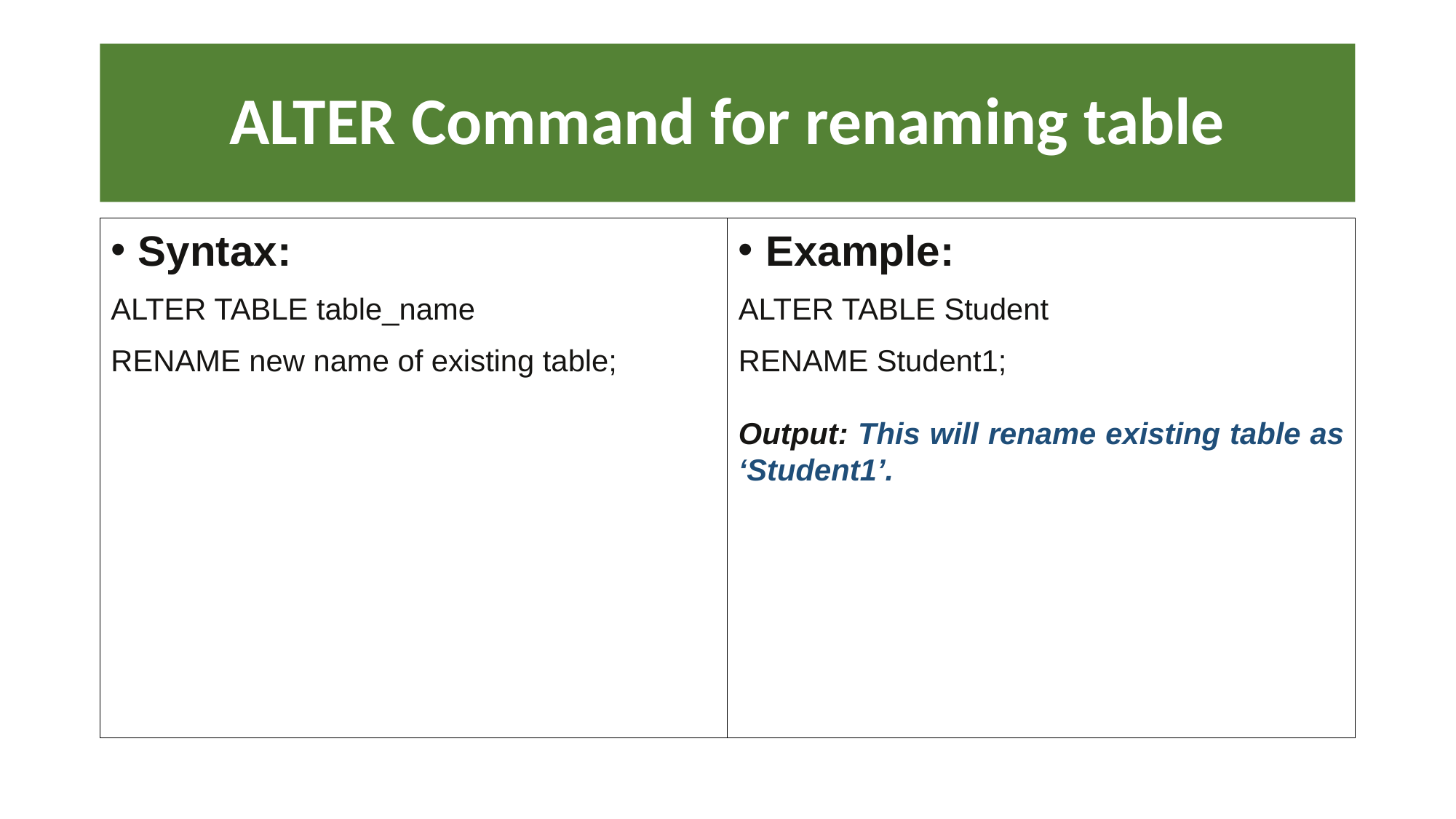

# ALTER Command for renaming table
Syntax:
ALTER TABLE table_name
RENAME new name of existing table;

Example:
ALTER TABLE Student
RENAME Student1;

Output: This will rename existing table as ‘Student1’.